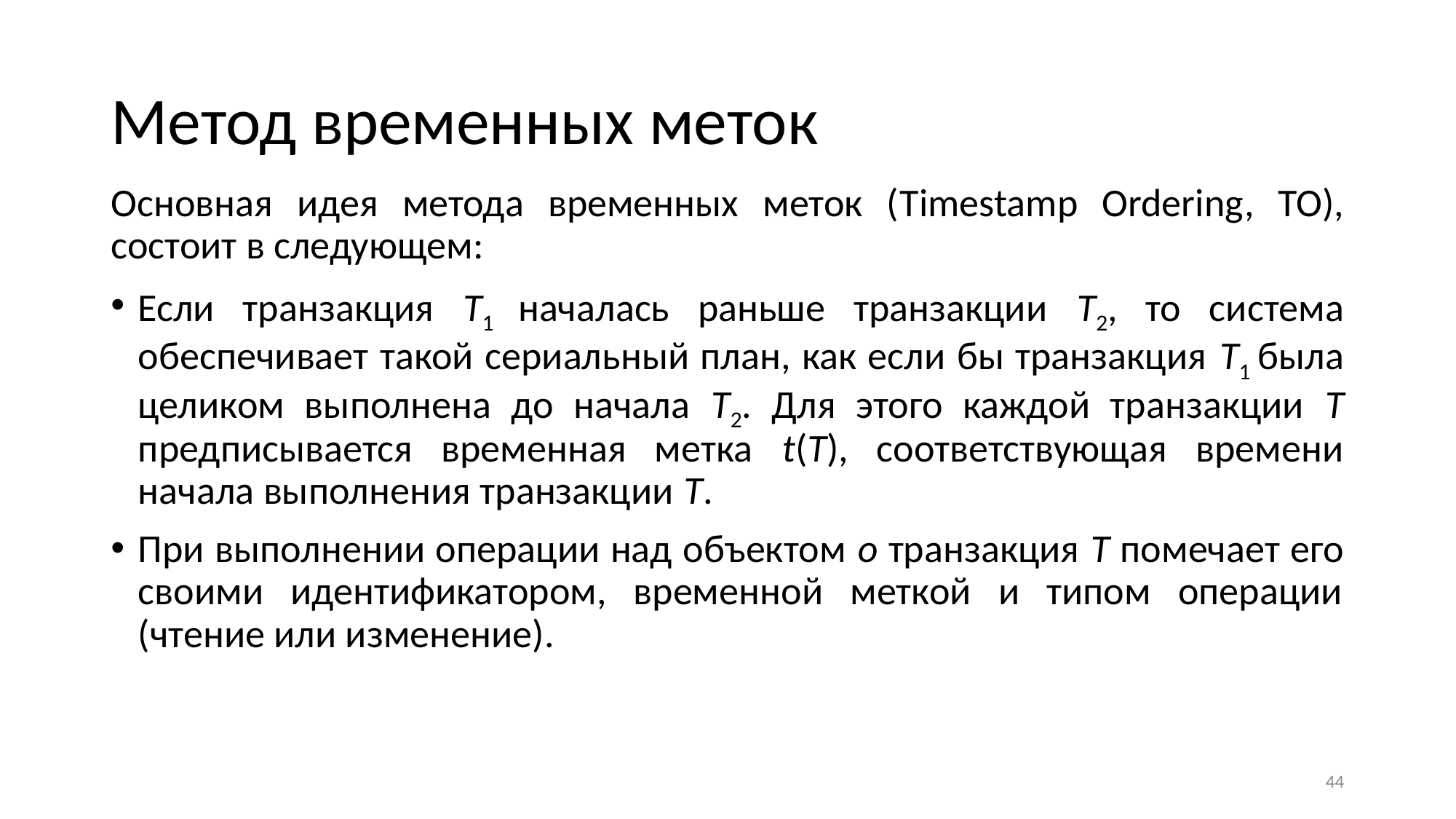

# Метод временных меток
Основная идея метода временных меток (Timestamp Ordering, TO), состоит в следующем:
Если транзакция T1 началась раньше транзакции T2, то система обеспечивает такой сериальный план, как если бы транзакция T1 была целиком выполнена до начала T2. Для этого каждой транзакции T предписывается временная метка t(T), соответствующая времени начала выполнения транзакции T.
При выполнении операции над объектом o транзакция T помечает его своими идентификатором, временной меткой и типом операции (чтение или изменение).
44